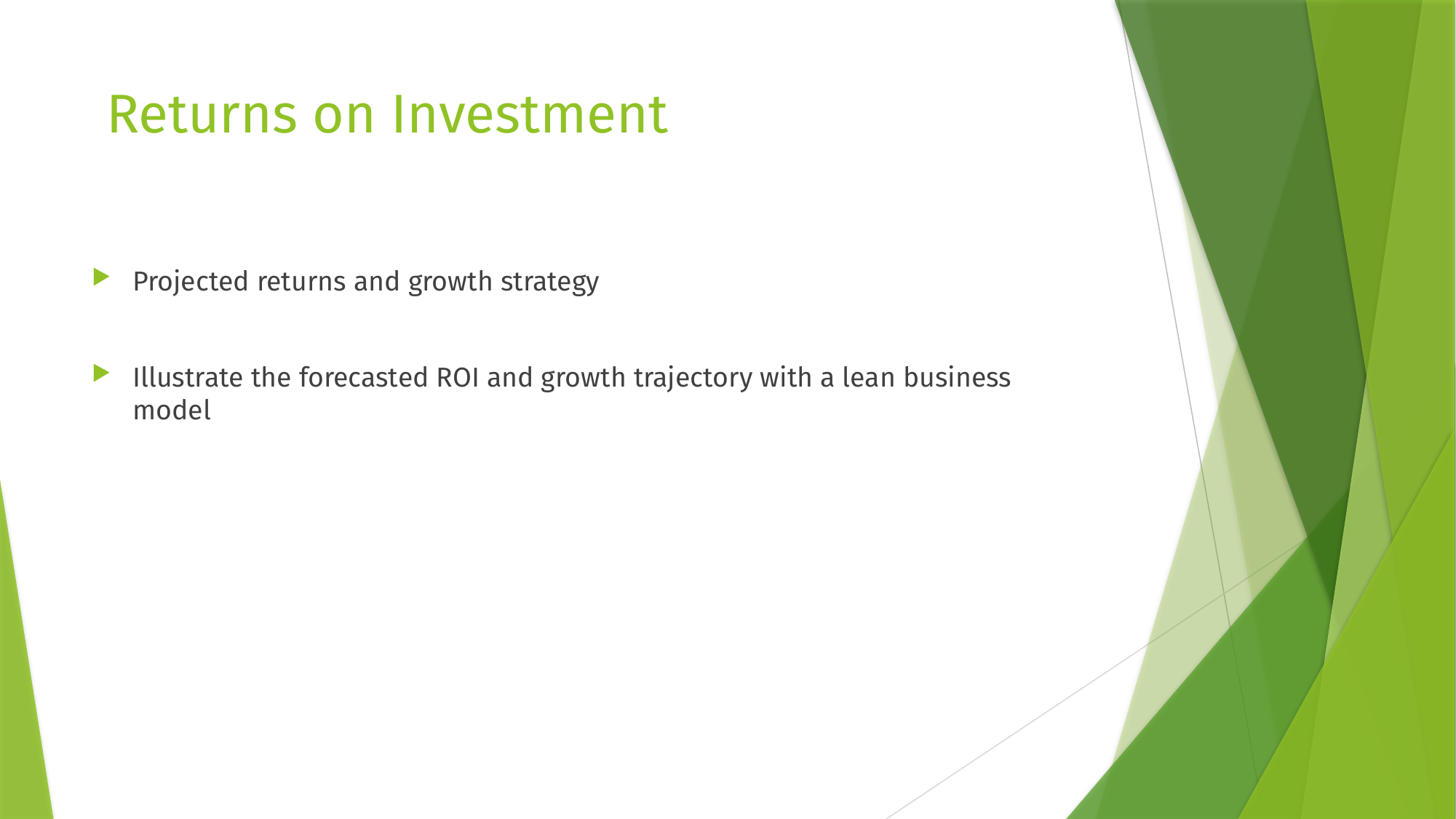

# Returns on Investment
Projected returns and growth strategy

Illustrate the forecasted ROI and growth trajectory with a lean business model